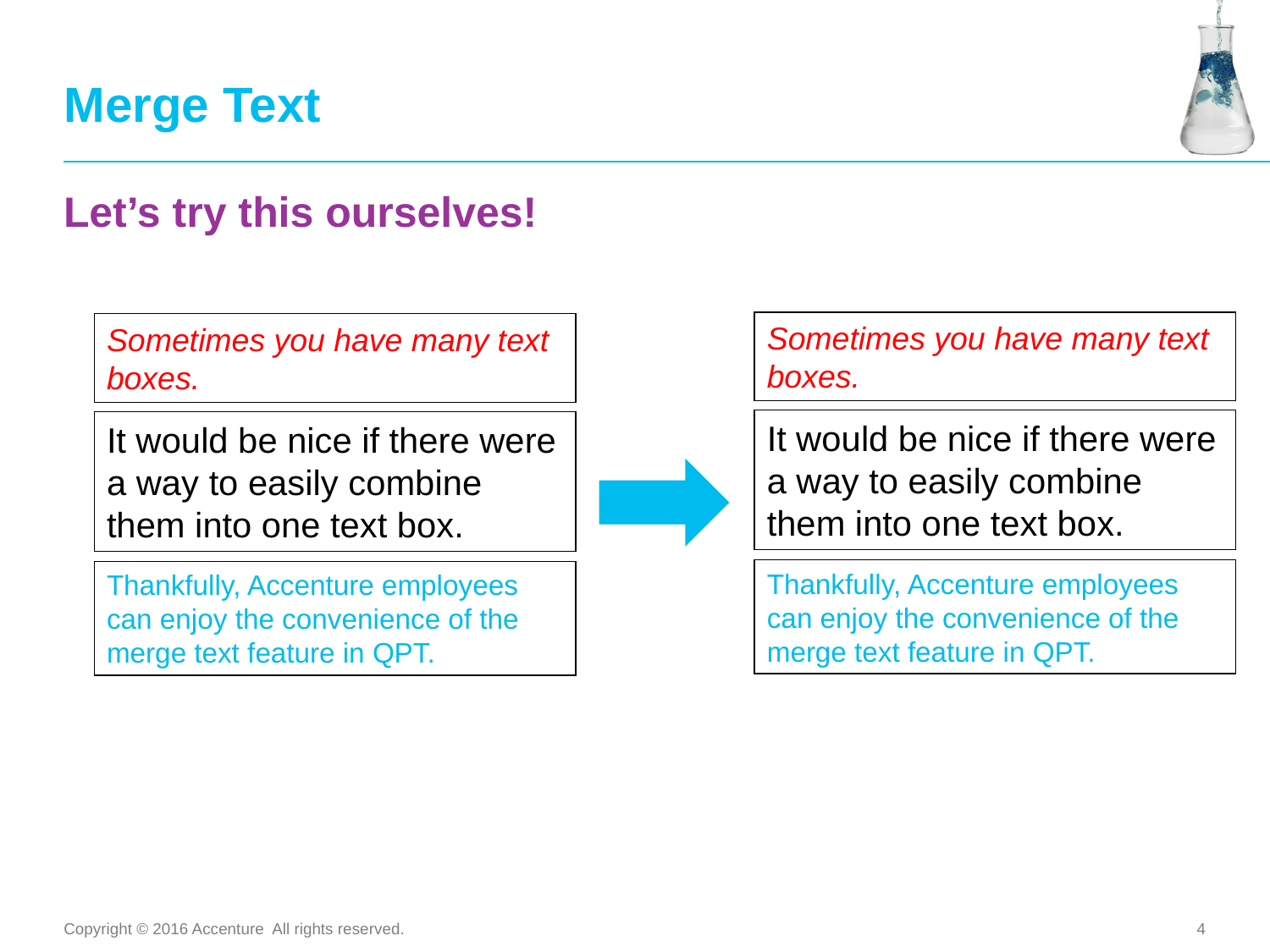

# Merge Text
Let’s try this ourselves!
Sometimes you have many text boxes.
Sometimes you have many text boxes.
It would be nice if there were a way to easily combine them into one text box.
It would be nice if there were a way to easily combine them into one text box.

Thankfully, Accenture employees can enjoy the convenience of the merge text feature in QPT.
Thankfully, Accenture employees can enjoy the convenience of the merge text feature in QPT.